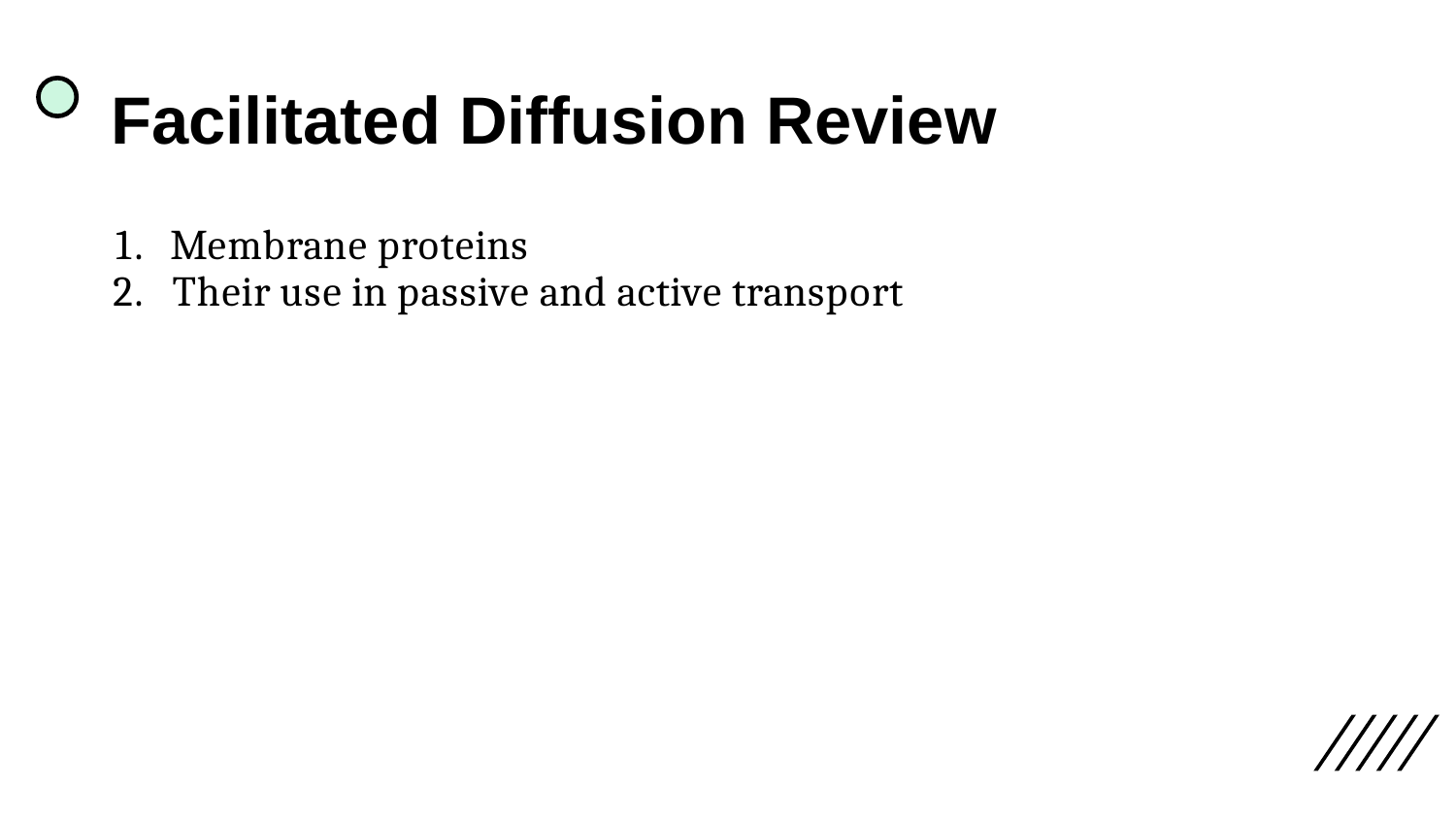

# Facilitated Diffusion Review
Membrane proteins
Their use in passive and active transport